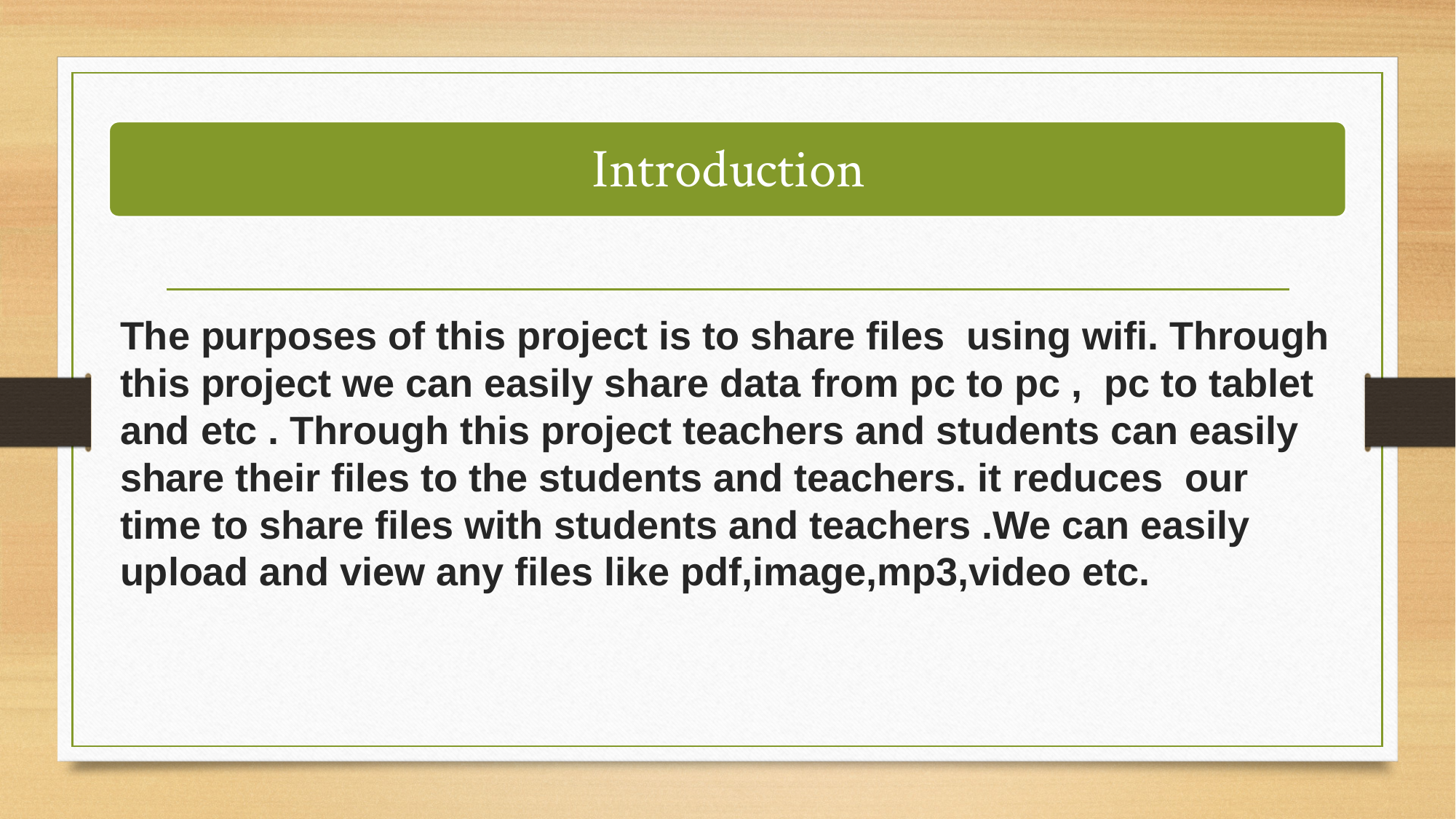

Introduction
The purposes of this project is to share files  using wifi. Through this project we can easily share data from pc to pc ,  pc to tablet and etc . Through this project teachers and students can easily share their files to the students and teachers. it reduces  our  time to share files with students and teachers .We can easily  upload and view any files like pdf,image,mp3,video etc.